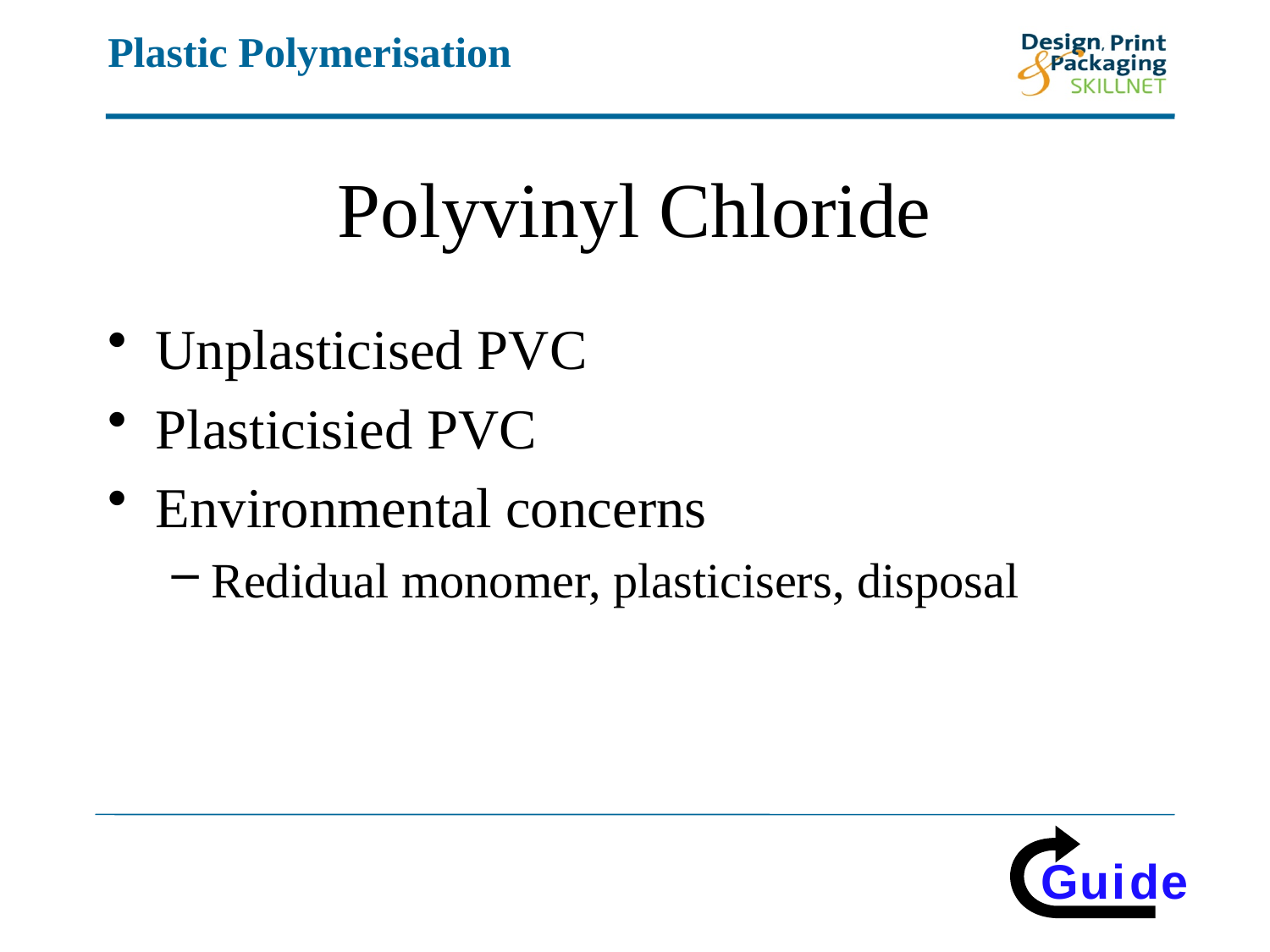

# Polyvinyl Chloride
Unplasticised PVC
Plasticisied PVC
Environmental concerns
Redidual monomer, plasticisers, disposal